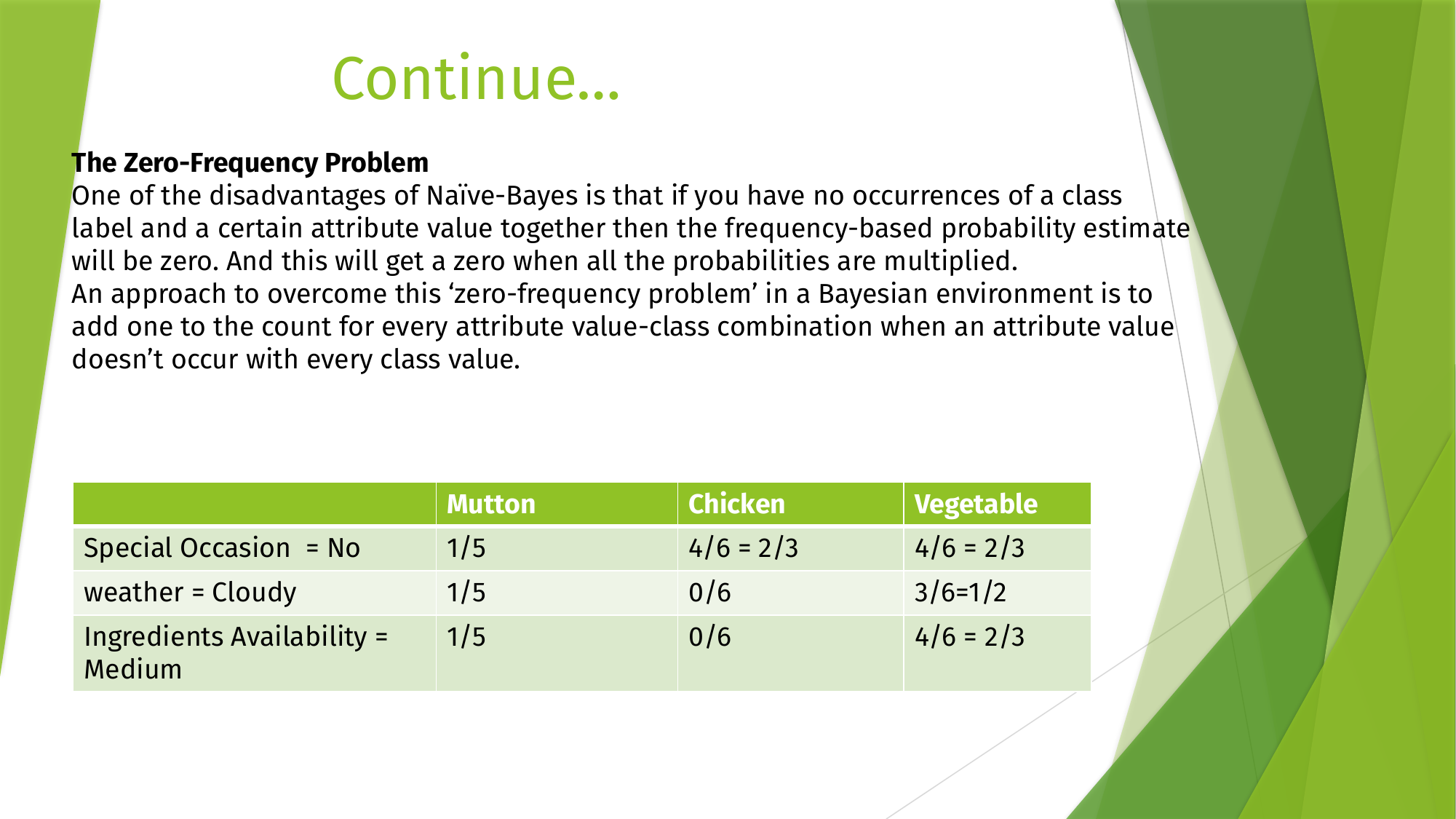

# Continue…
The Zero-Frequency Problem
One of the disadvantages of Naïve-Bayes is that if you have no occurrences of a class label and a certain attribute value together then the frequency-based probability estimate will be zero. And this will get a zero when all the probabilities are multiplied.
An approach to overcome this ‘zero-frequency problem’ in a Bayesian environment is to add one to the count for every attribute value-class combination when an attribute value doesn’t occur with every class value.

|  | Mutton | Chicken | Vegetable |
| --- | --- | --- | --- |
| Special Occasion = No | 1/5 | 4/6 = 2/3 | 4/6 = 2/3 |
| weather = Cloudy | 1/5 | 0/6 | 3/6=1/2 |
| Ingredients Availability = Medium | 1/5 | 0/6 | 4/6 = 2/3 |